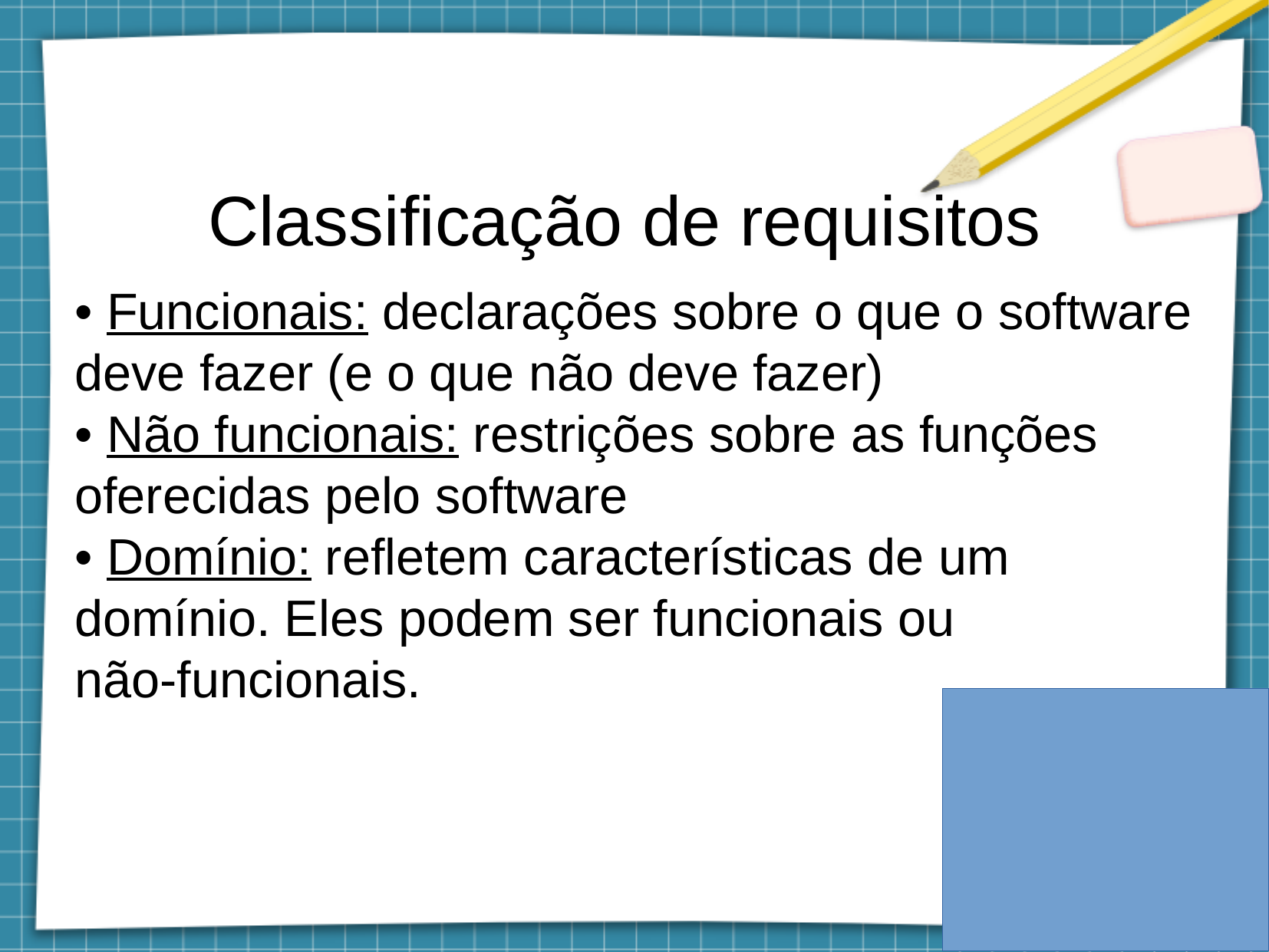

Classificação de requisitos
• Funcionais: declarações sobre o que o software deve fazer (e o que não deve fazer)
• Não funcionais: restrições sobre as funções oferecidas pelo software
• Domínio: refletem características de um domínio. Eles podem ser funcionais ou
não-funcionais.